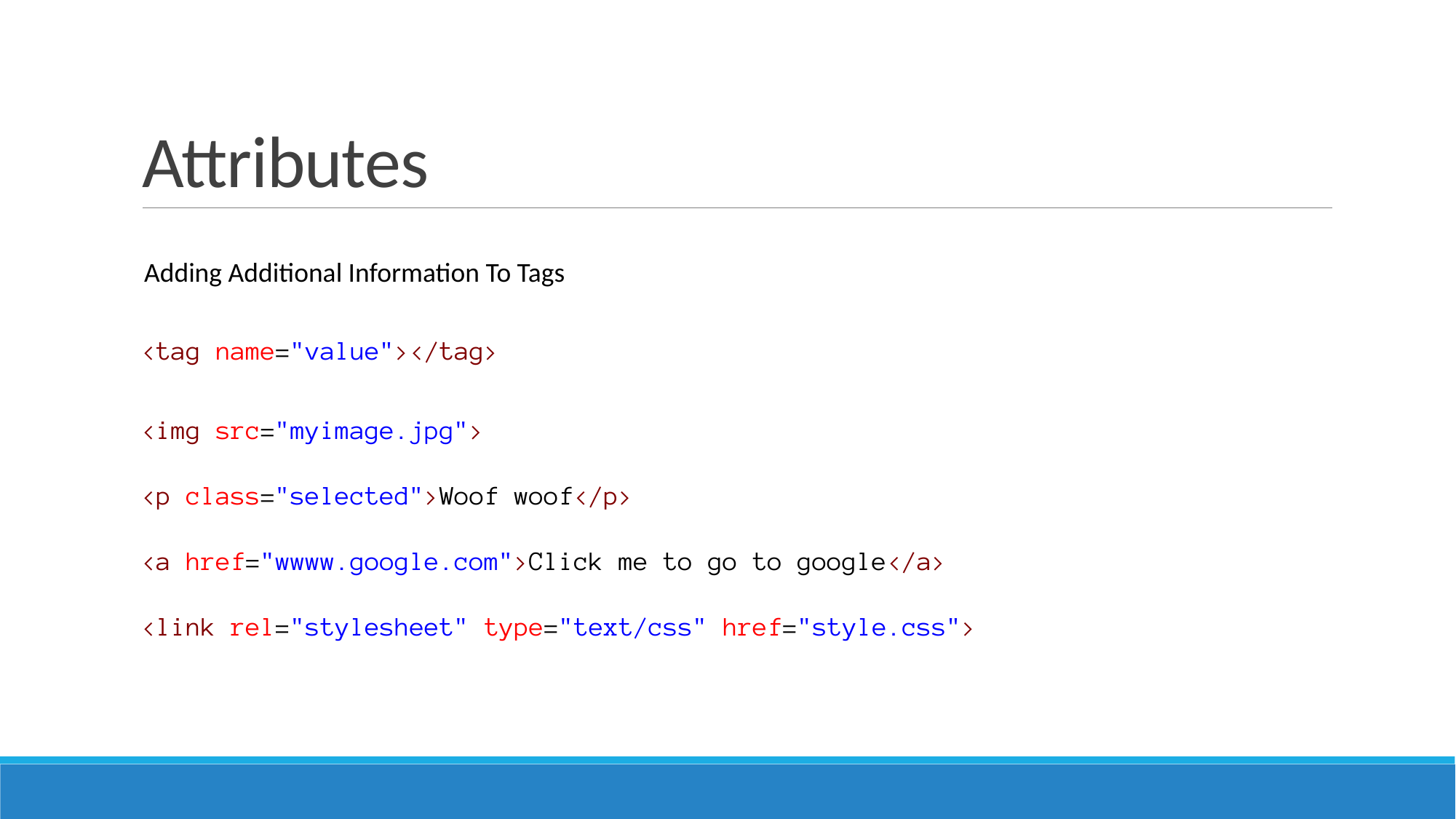

# Attributes
Adding Additional Information To Tags
<tag name="value"></tag>
<img src="myimage.jpg">
<p class="selected">Woof woof</p>
<a href="wwww.google.com">Click me to go to google</a>
<link rel="stylesheet" type="text/css" href="style.css">